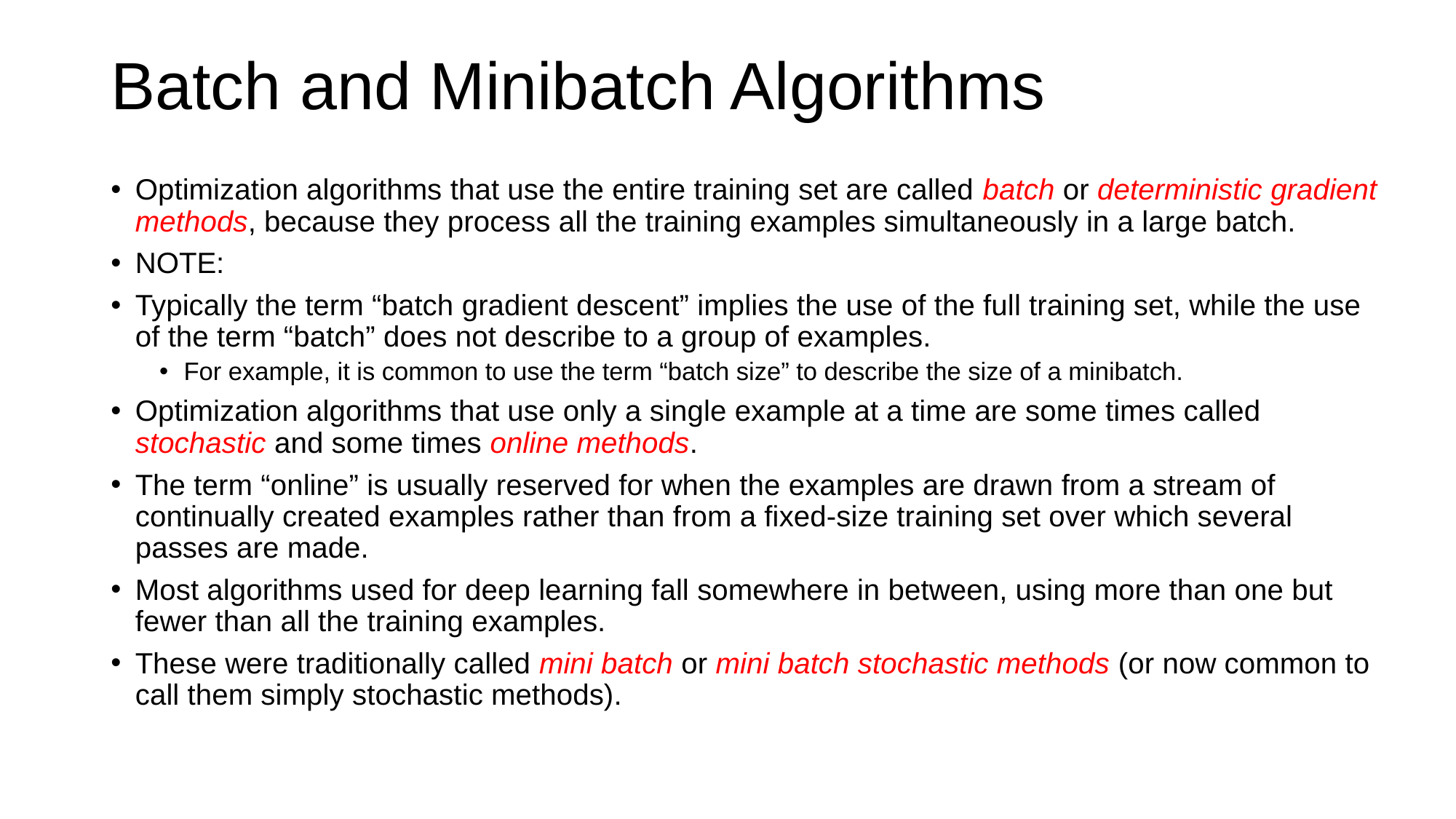

# Batch and Minibatch Algorithms
Optimization algorithms that use the entire training set are called batch or deterministic gradient methods, because they process all the training examples simultaneously in a large batch.
NOTE:
Typically the term “batch gradient descent” implies the use of the full training set, while the use of the term “batch” does not describe to a group of examples.
For example, it is common to use the term “batch size” to describe the size of a minibatch.
Optimization algorithms that use only a single example at a time are some times called stochastic and some times online methods.
The term “online” is usually reserved for when the examples are drawn from a stream of continually created examples rather than from a ﬁxed-size training set over which several passes are made.
Most algorithms used for deep learning fall somewhere in between, using more than one but fewer than all the training examples.
These were traditionally called mini batch or mini batch stochastic methods (or now common to call them simply stochastic methods).